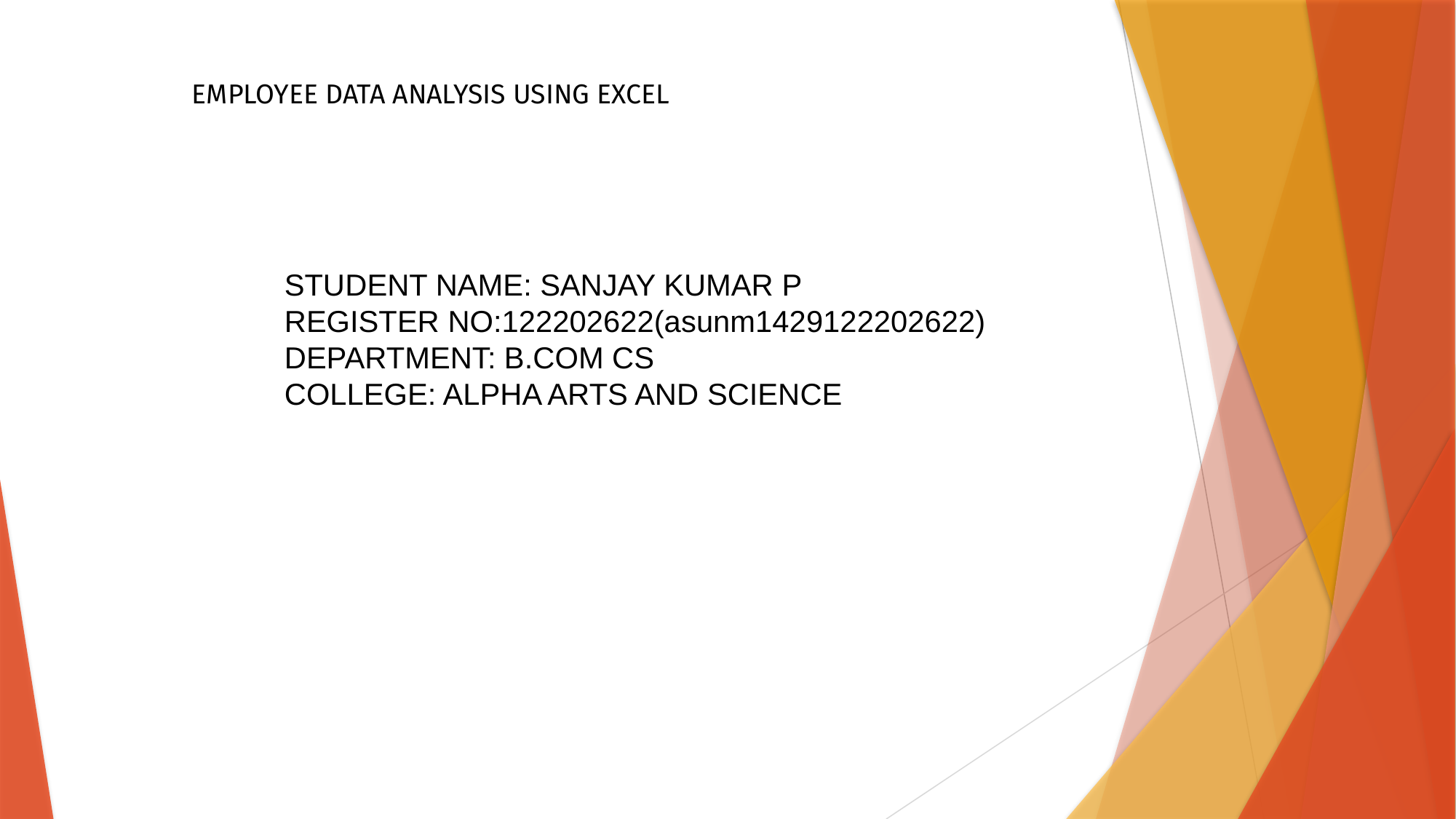

EMPLOYEE DATA ANALYSIS USING EXCEL
STUDENT NAME: SANJAY KUMAR P
REGISTER NO:122202622(asunm1429122202622)
DEPARTMENT: B.COM CS
COLLEGE: ALPHA ARTS AND SCIENCE